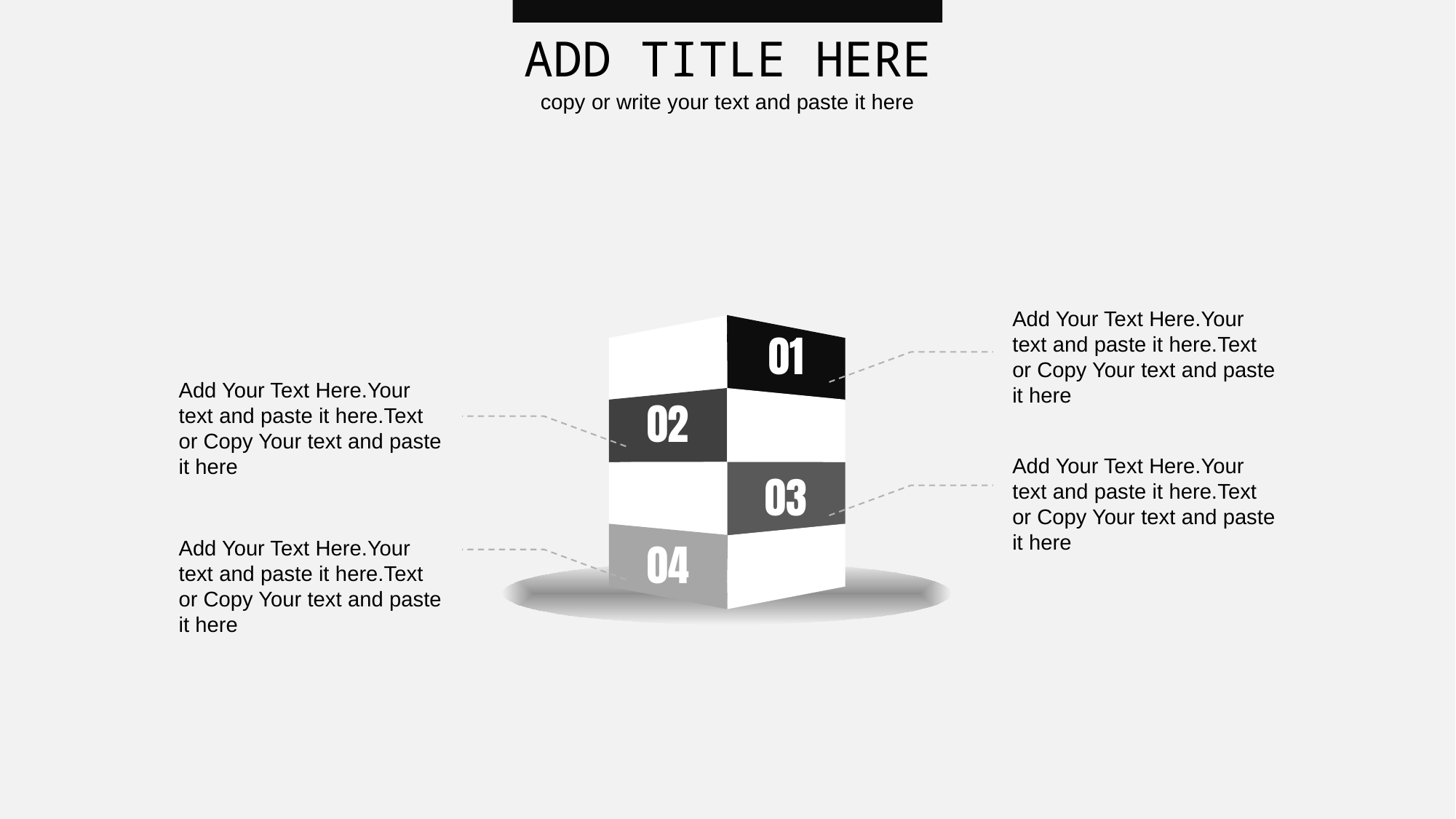

ADD TITLE HERE
copy or write your text and paste it here
Add Your Text Here.Your text and paste it here.Text or Copy Your text and paste it here
01

02

03

04

Add Your Text Here.Your text and paste it here.Text or Copy Your text and paste it here
Add Your Text Here.Your text and paste it here.Text or Copy Your text and paste it here
Add Your Text Here.Your text and paste it here.Text or Copy Your text and paste it here